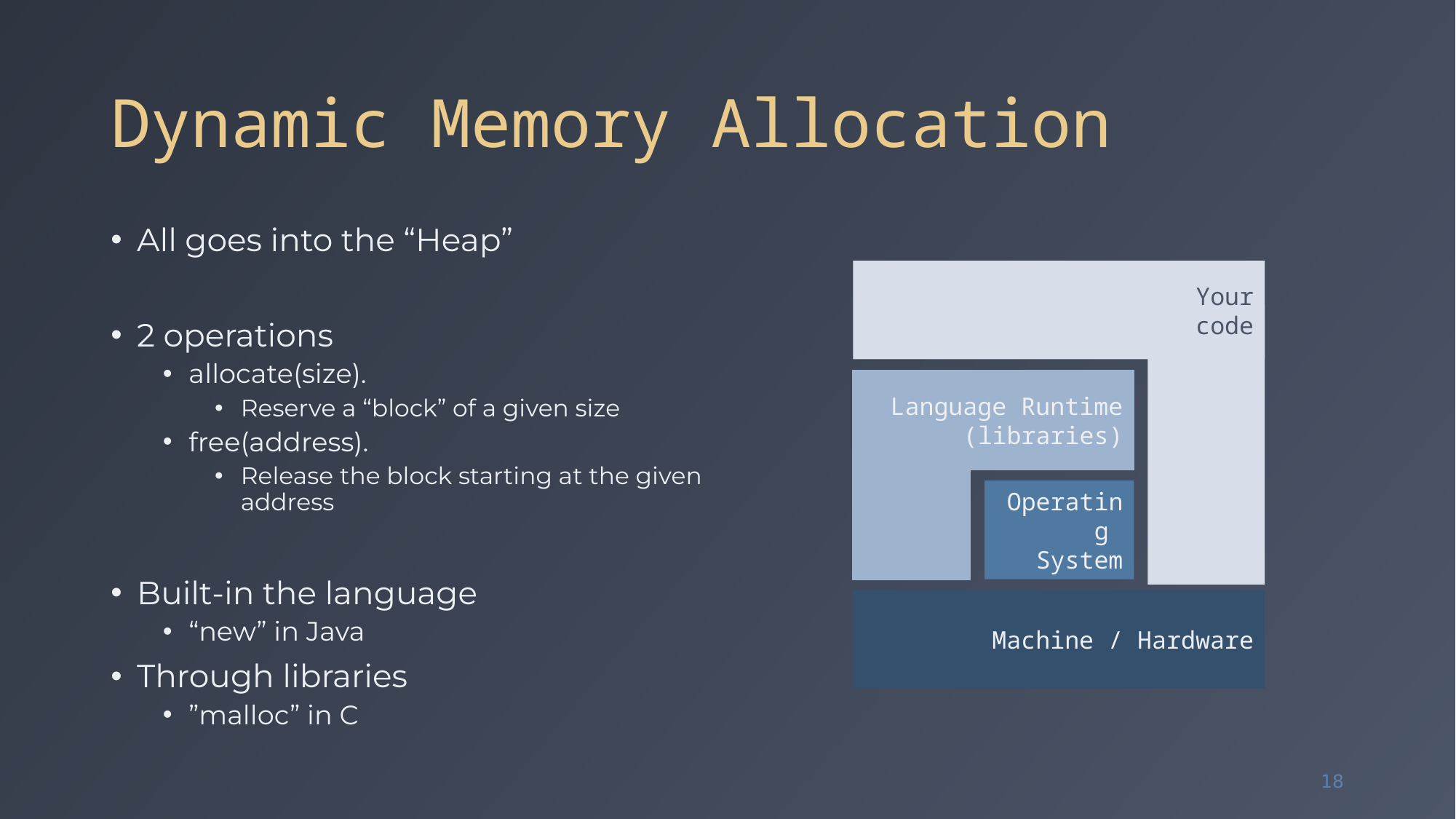

# Dynamic Memory Allocation
All goes into the “Heap”

2 operations
allocate(size).
Reserve a “block” of a given size
free(address).
Release the block starting at the given address

Built-in the language
“new” in Java
Through libraries
”malloc” in C
Your
code

Language Runtime
(libraries)

Operating
System
Machine / Hardware
18